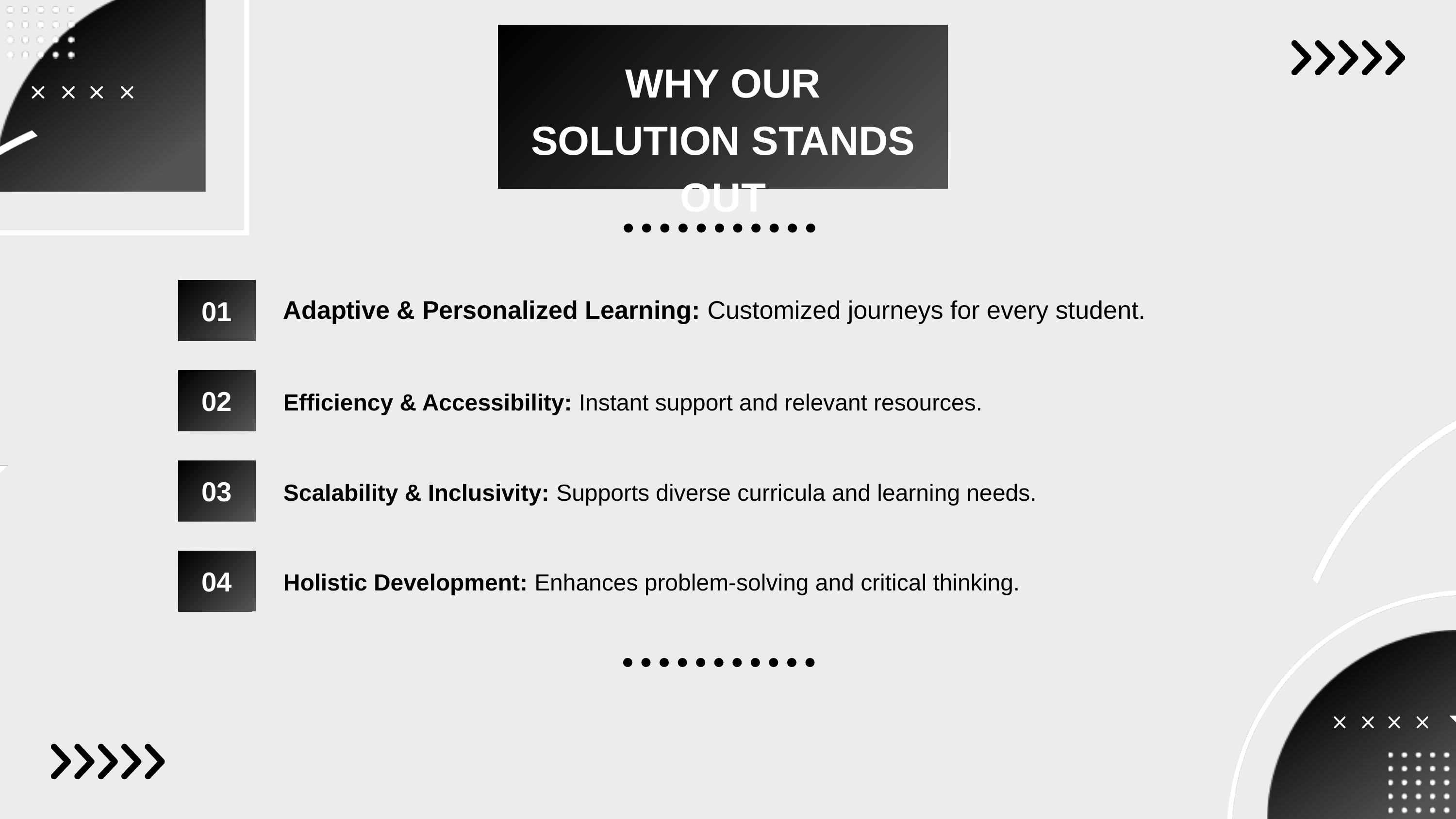

WHY OUR SOLUTION STANDS OUT

01
Adaptive & Personalized Learning: Customized journeys for every student.

02
Efficiency & Accessibility: Instant support and relevant resources.

03
Scalability & Inclusivity: Supports diverse curricula and learning needs.

04
Holistic Development: Enhances problem-solving and critical thinking.